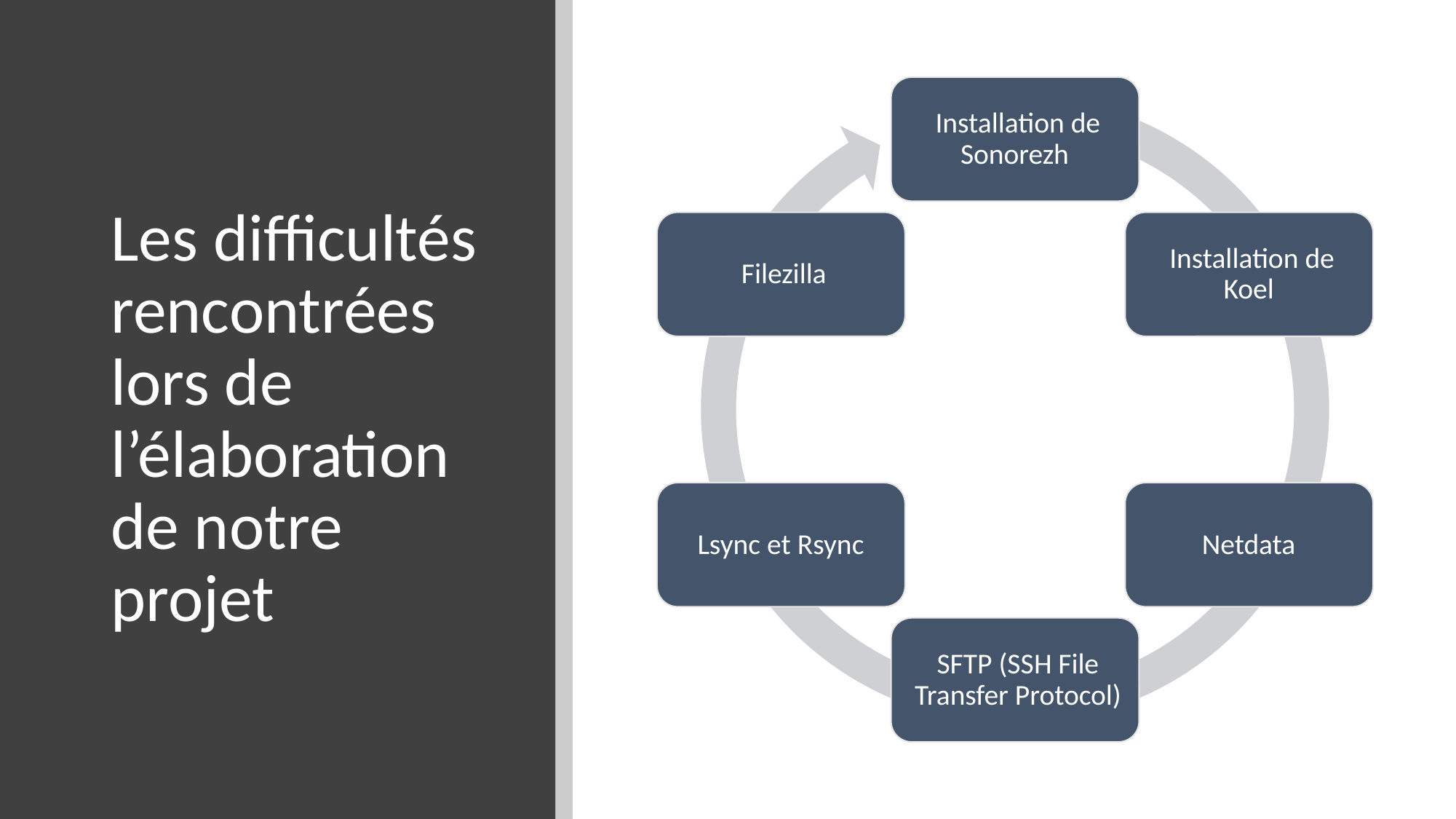

Installation de Sonorezh
Installation de Koel
Netdata
SFTP (SSH File Transfer Protocol)
Lsync et Rsync
Filezilla
# Les difficultés rencontrées lors de l’élaboration de notre projet